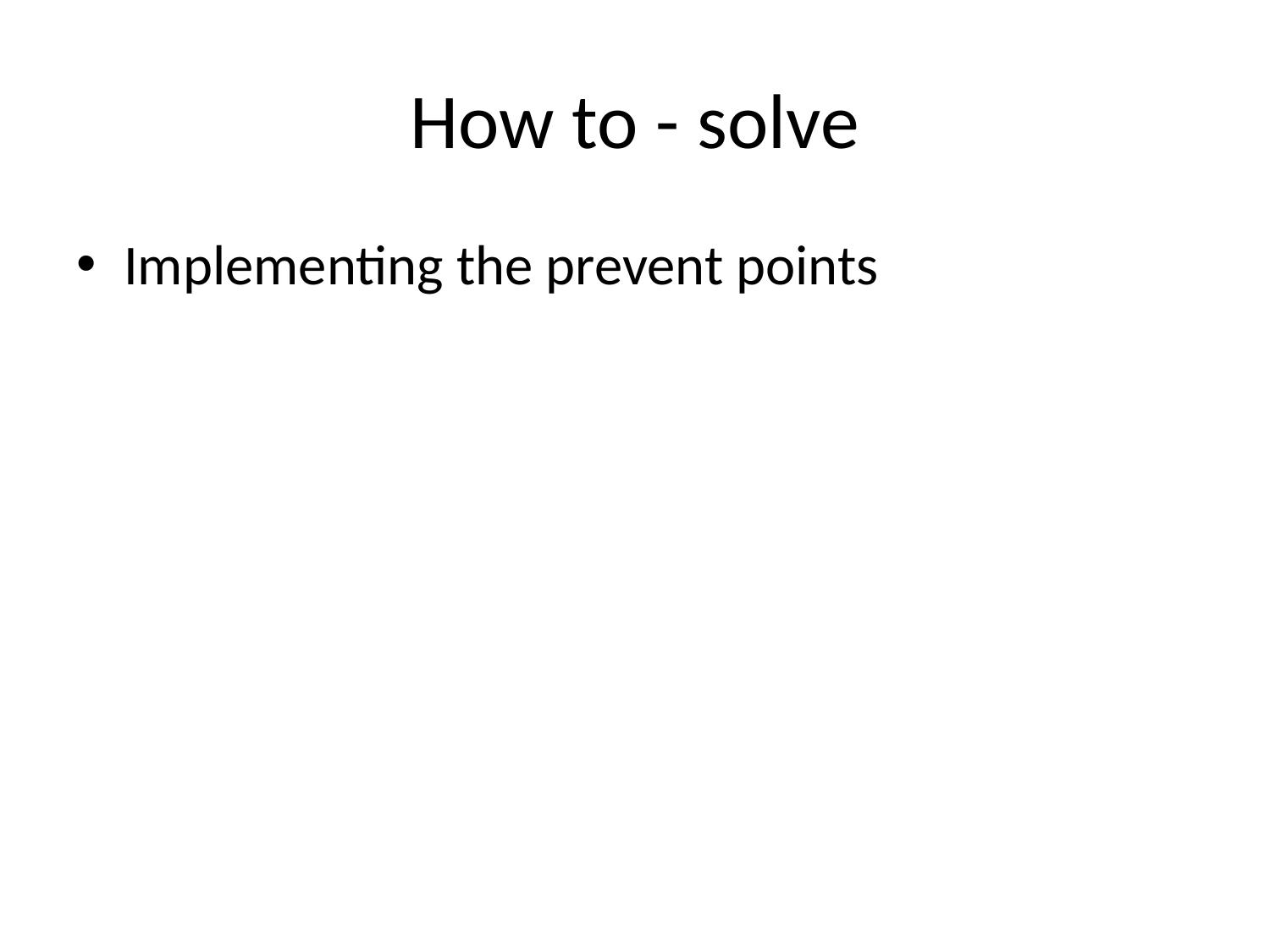

# How to - solve
Implementing the prevent points